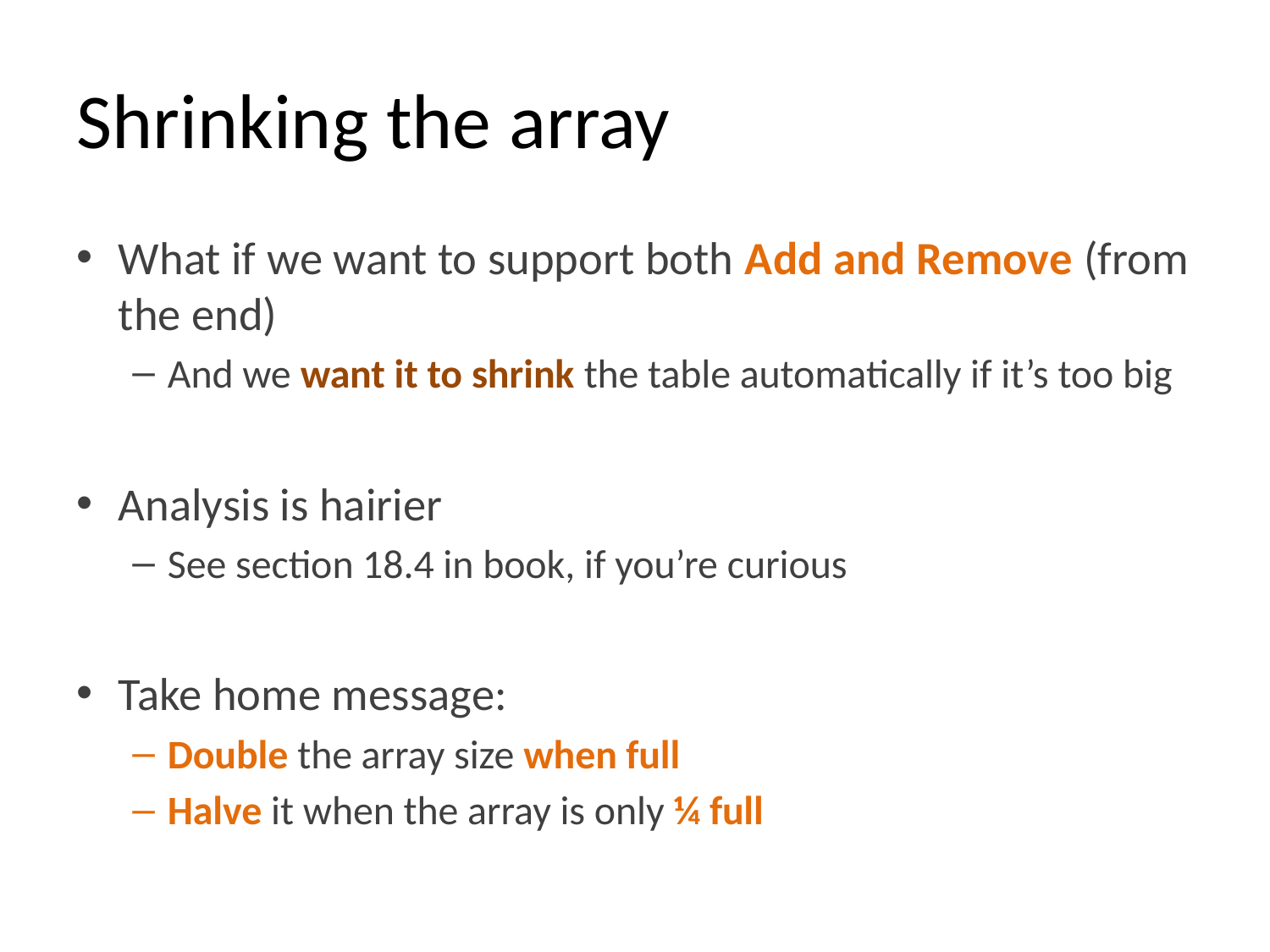

# Shrinking the array
What if we want to support both Add and Remove (from the end)
And we want it to shrink the table automatically if it’s too big

Analysis is hairier
See section 18.4 in book, if you’re curious

Take home message:
Double the array size when full
Halve it when the array is only ¼ full